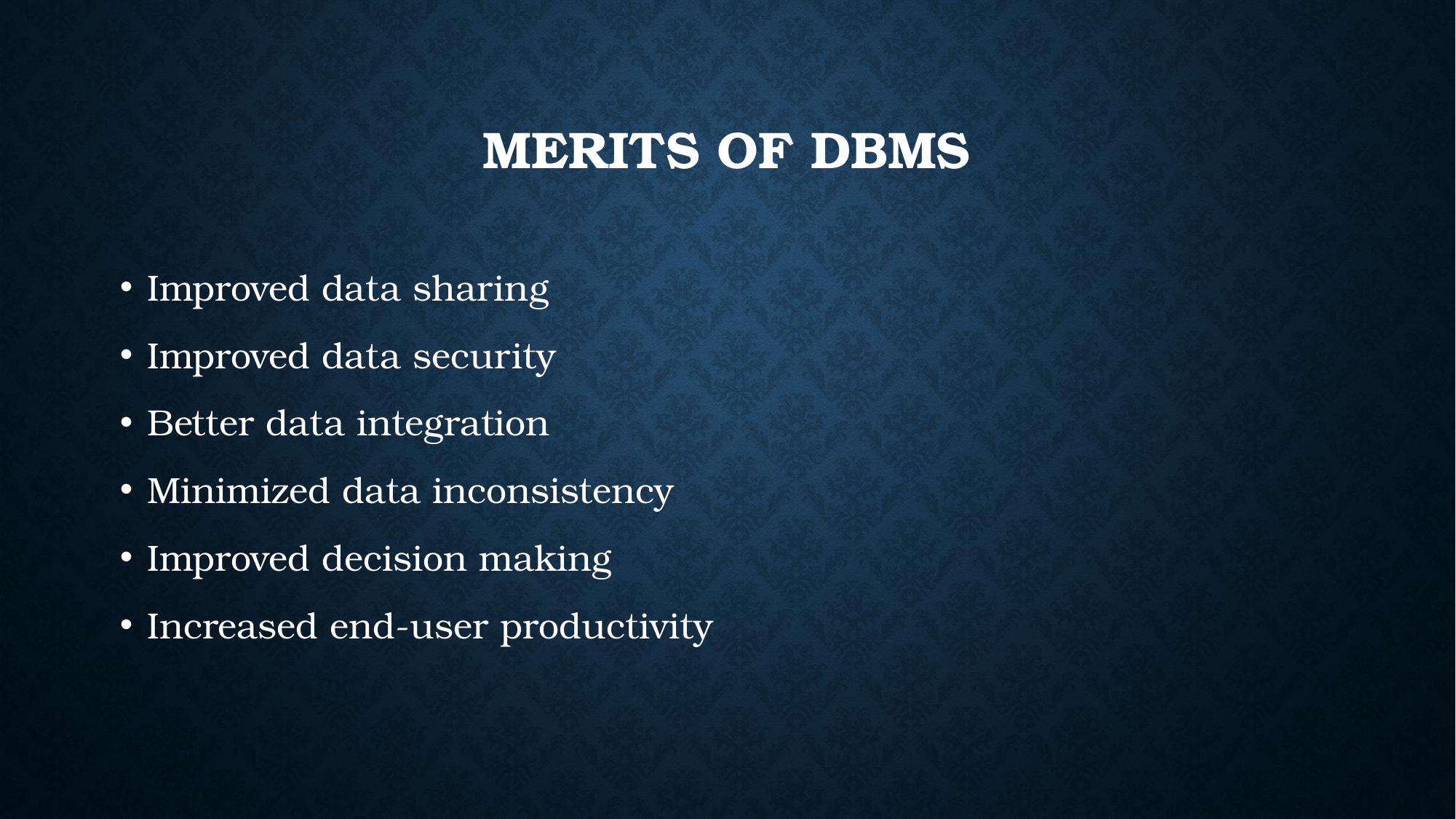

# Merits of dbms
Improved data sharing
Improved data security
Better data integration
Minimized data inconsistency
Improved decision making
Increased end-user productivity